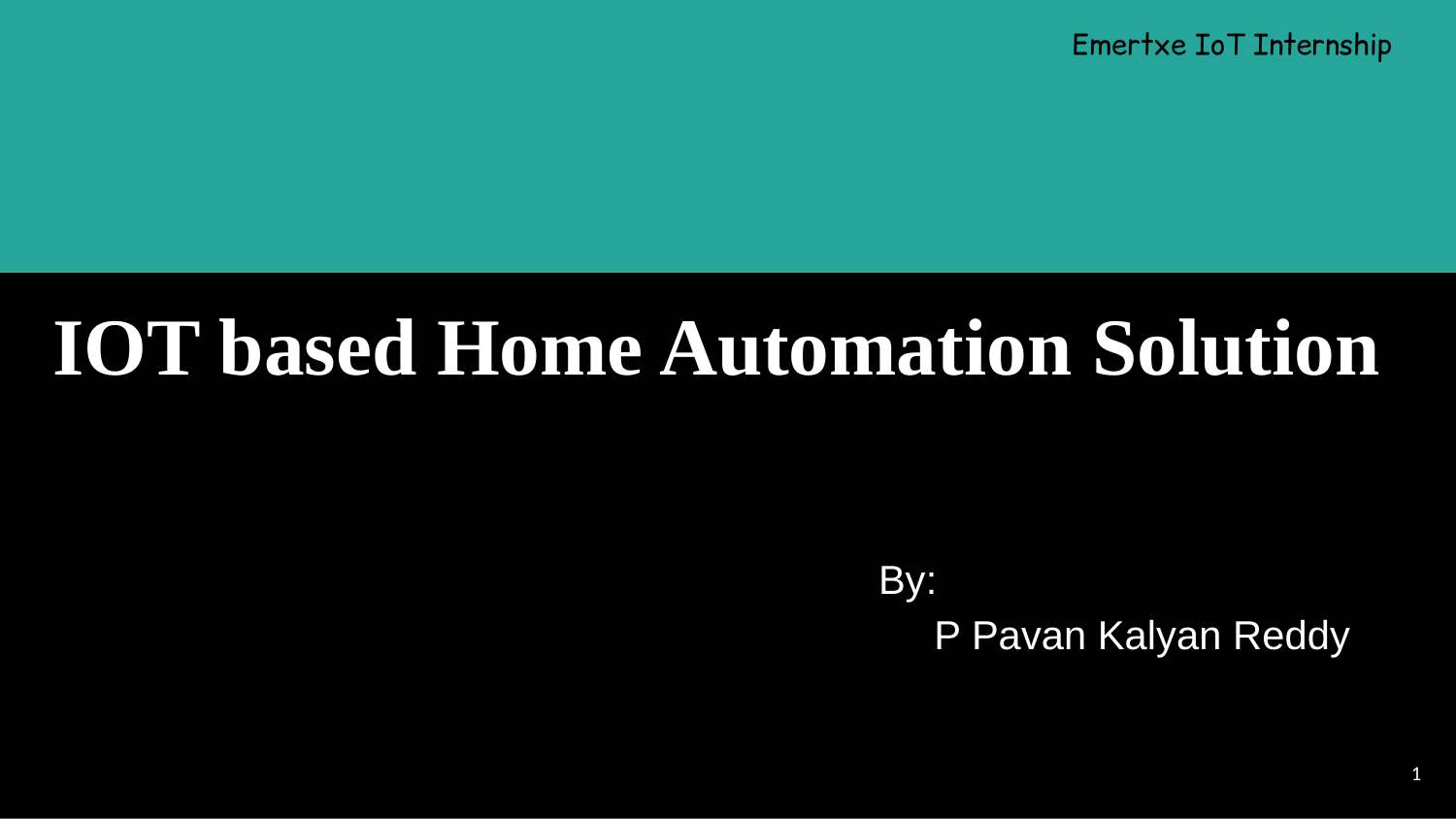

Emertxe IoT Internship
# IOT based Home Automation Solution
By:
     P Pavan Kalyan Reddy
1